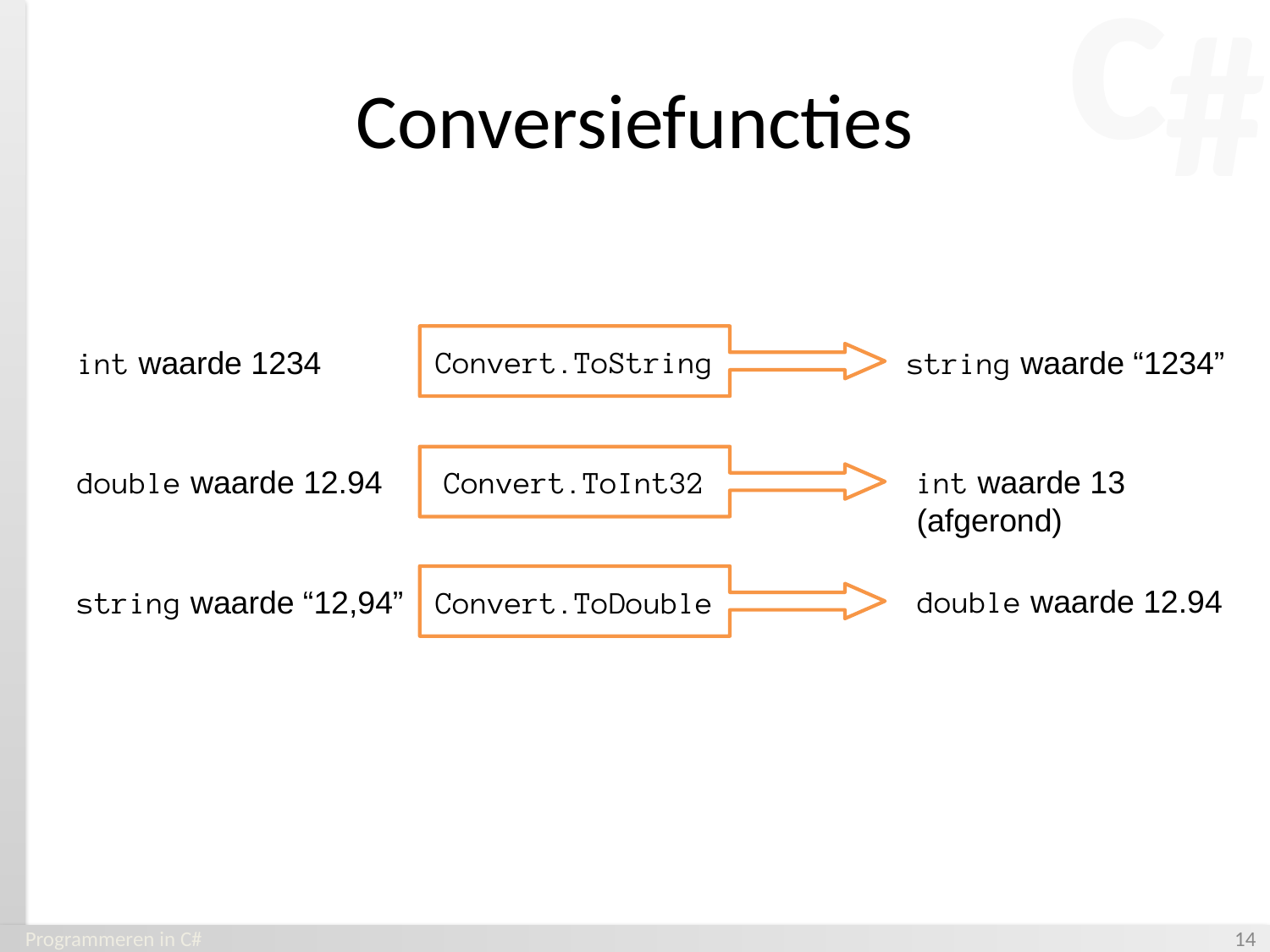

# Conversiefuncties
Convert.ToString
int waarde 1234
string waarde “1234”
Convert.ToInt32
int waarde 13
(afgerond)
double waarde 12.94
Convert.ToDouble
double waarde 12.94
string waarde “12,94”
Programmeren in C#
14